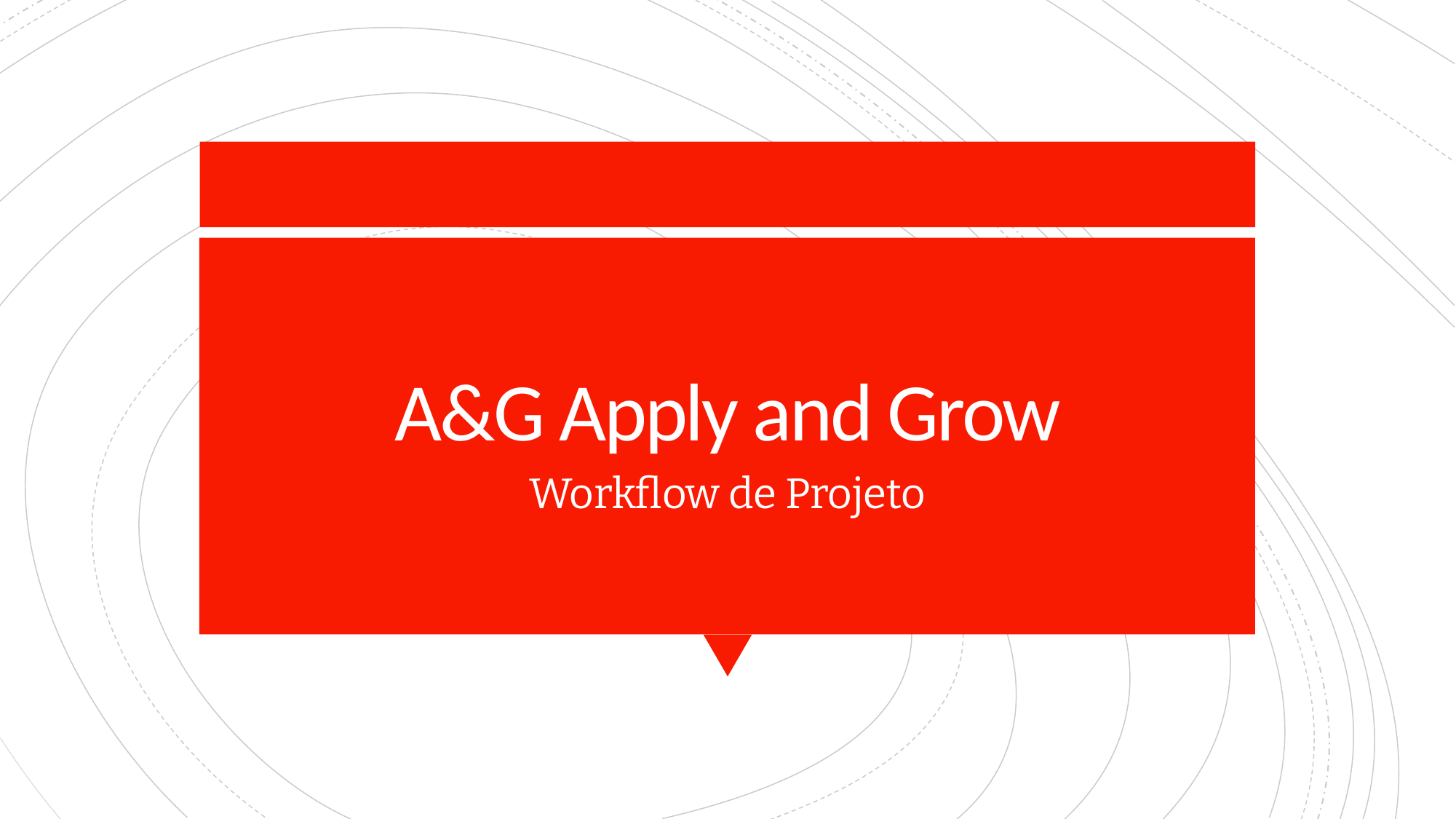

# A&G Apply and Grow
Workflow de Projeto